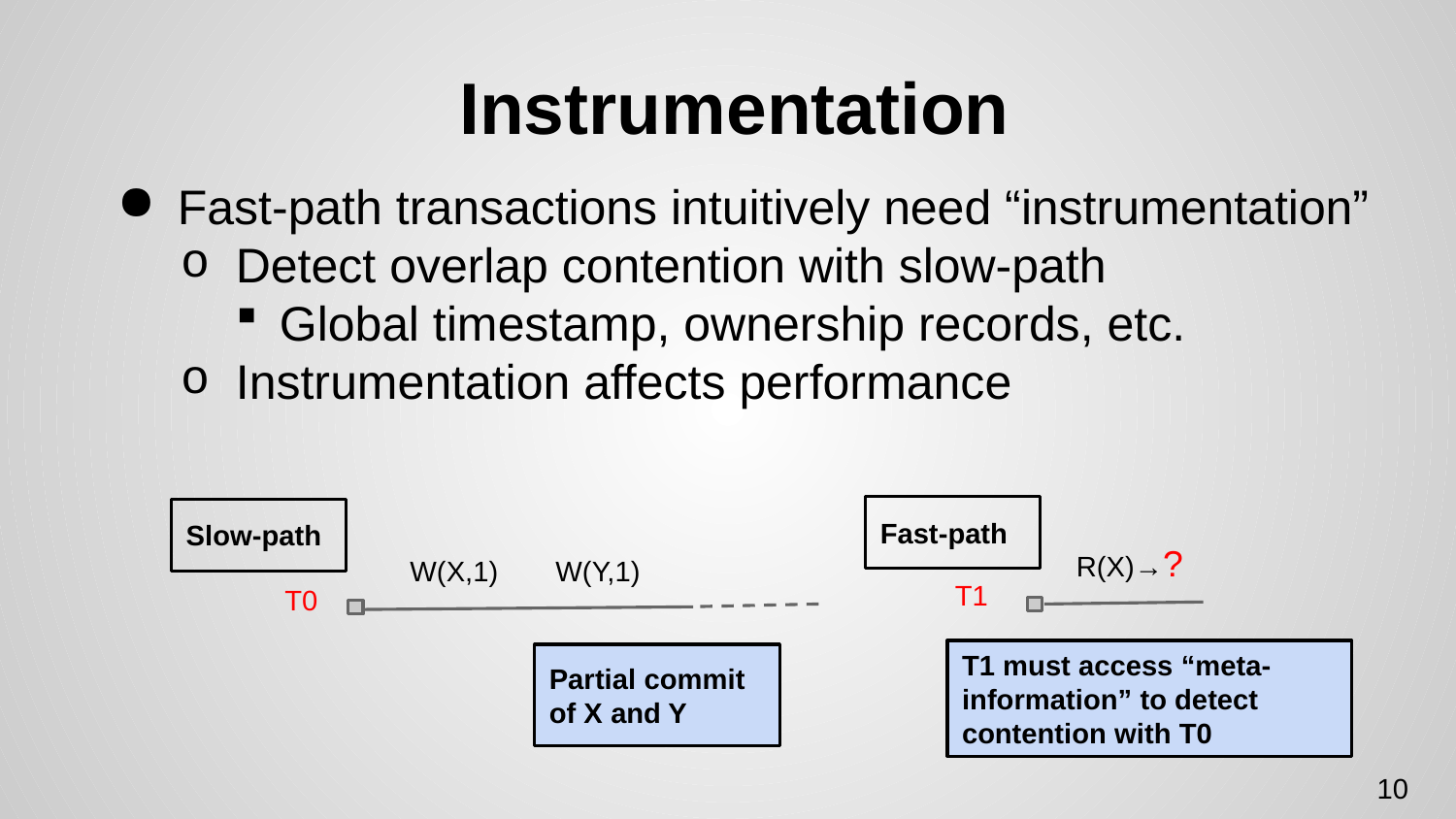

# Instrumentation
Fast-path transactions intuitively need “instrumentation”
Detect overlap contention with slow-path
Global timestamp, ownership records, etc.
Instrumentation affects performance

Fast-path
Slow-path
R(X)→?
W(X,1)
W(Y,1)
T1
T0

T1 must access “meta-information” to detect contention with T0
Partial commit of X and Y
10